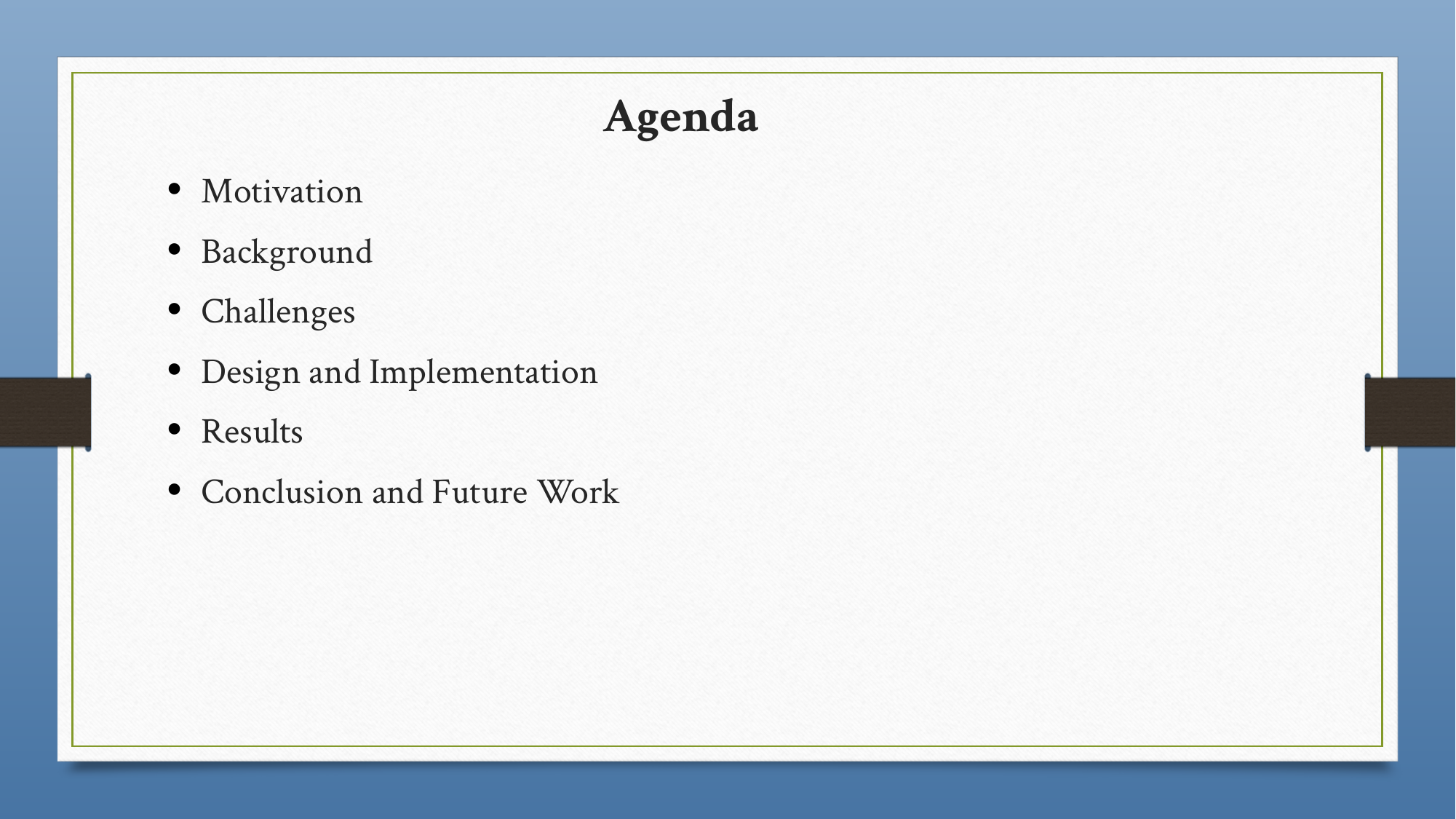

# Agenda
Motivation
Background
Challenges
Design and Implementation
Results
Conclusion and Future Work